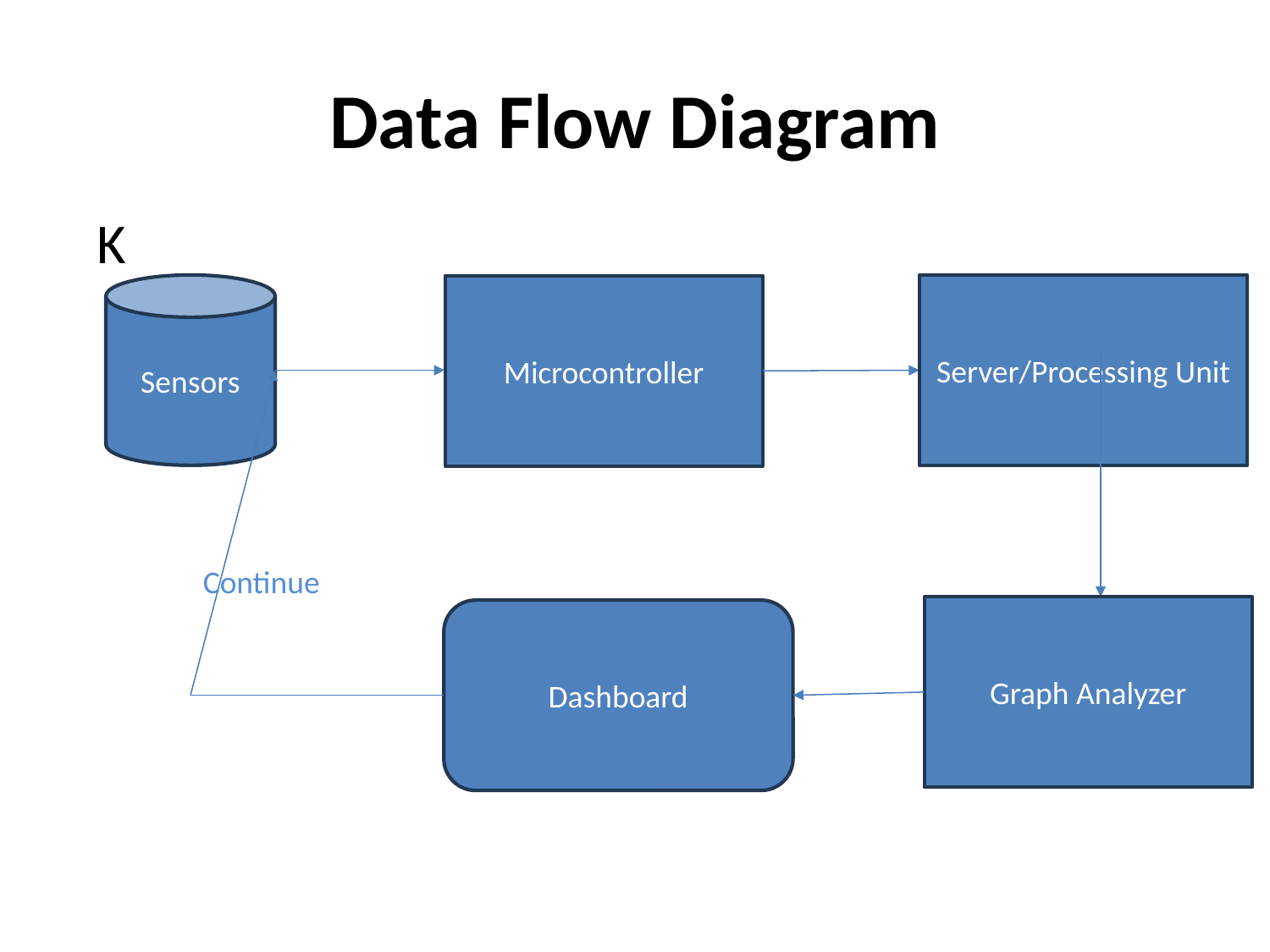

# Data Flow Diagram
K

Sensors
Server/Processing Unit
Microcontroller
Continue
Graph Analyzer
Dashboard